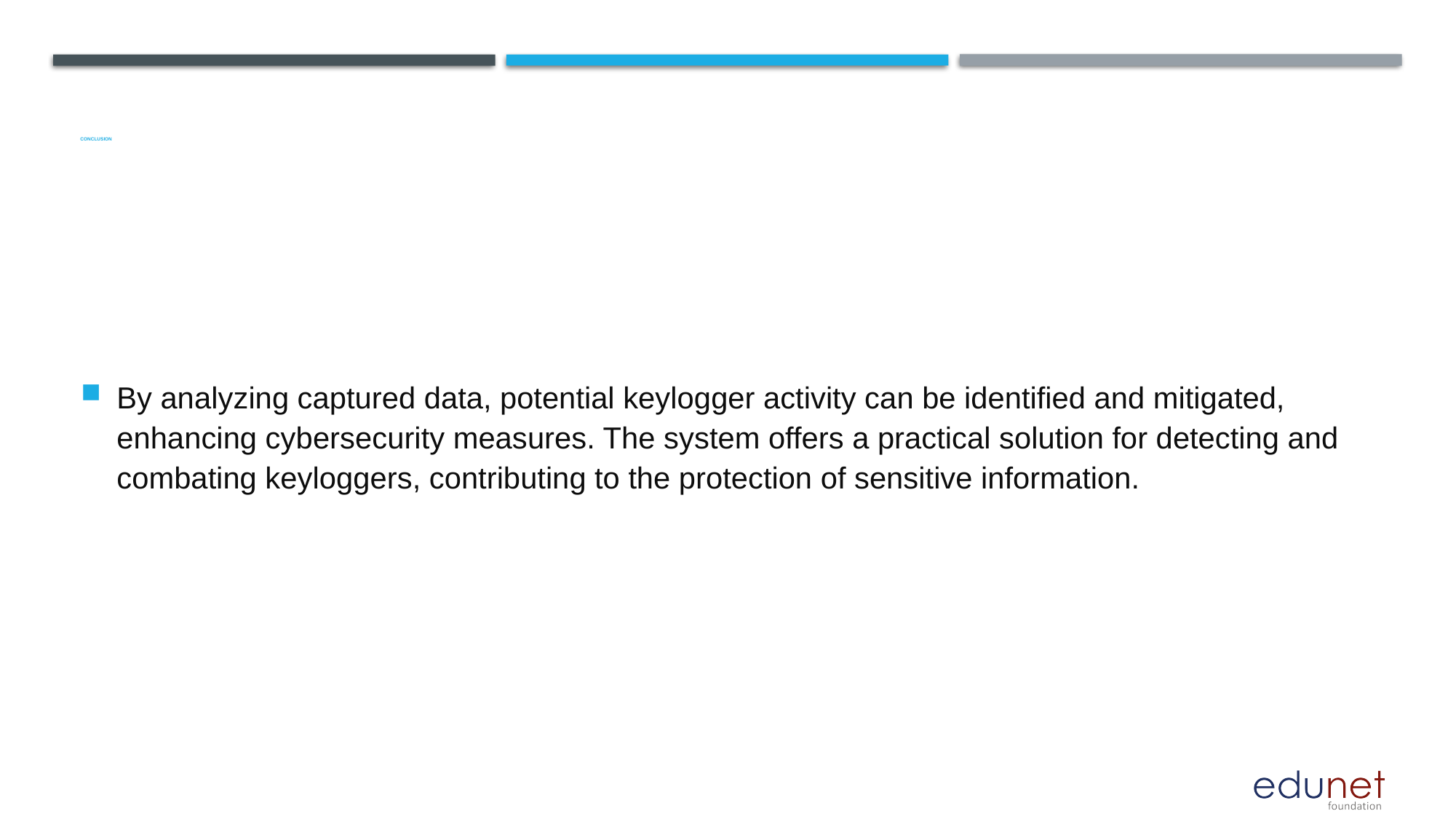

# Conclusion
By analyzing captured data, potential keylogger activity can be identified and mitigated, enhancing cybersecurity measures. The system offers a practical solution for detecting and combating keyloggers, contributing to the protection of sensitive information.